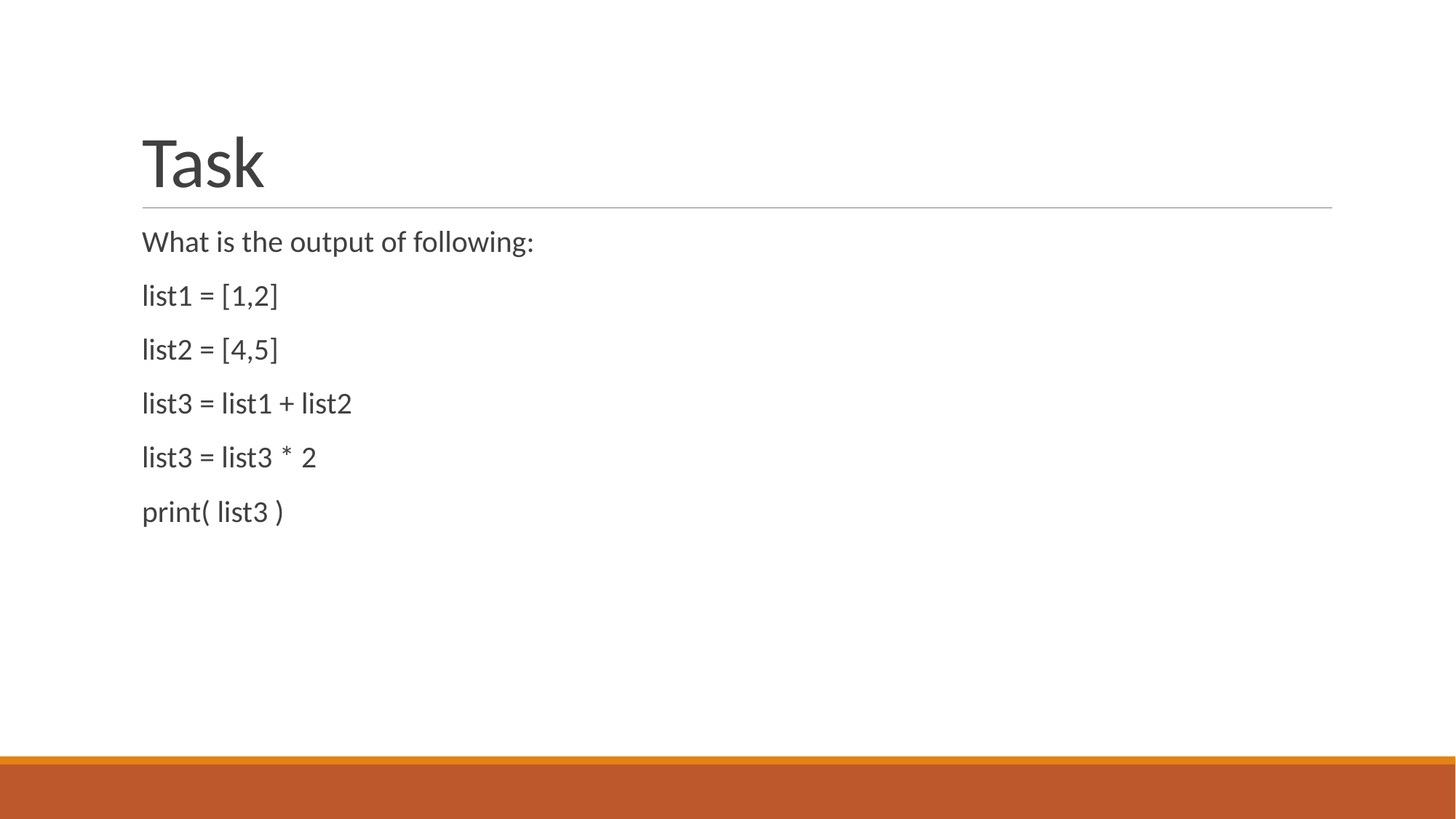

# Task
What is the output of following:
list1 = [1,2]
list2 = [4,5]
list3 = list1 + list2
list3 = list3 * 2
print( list3 )